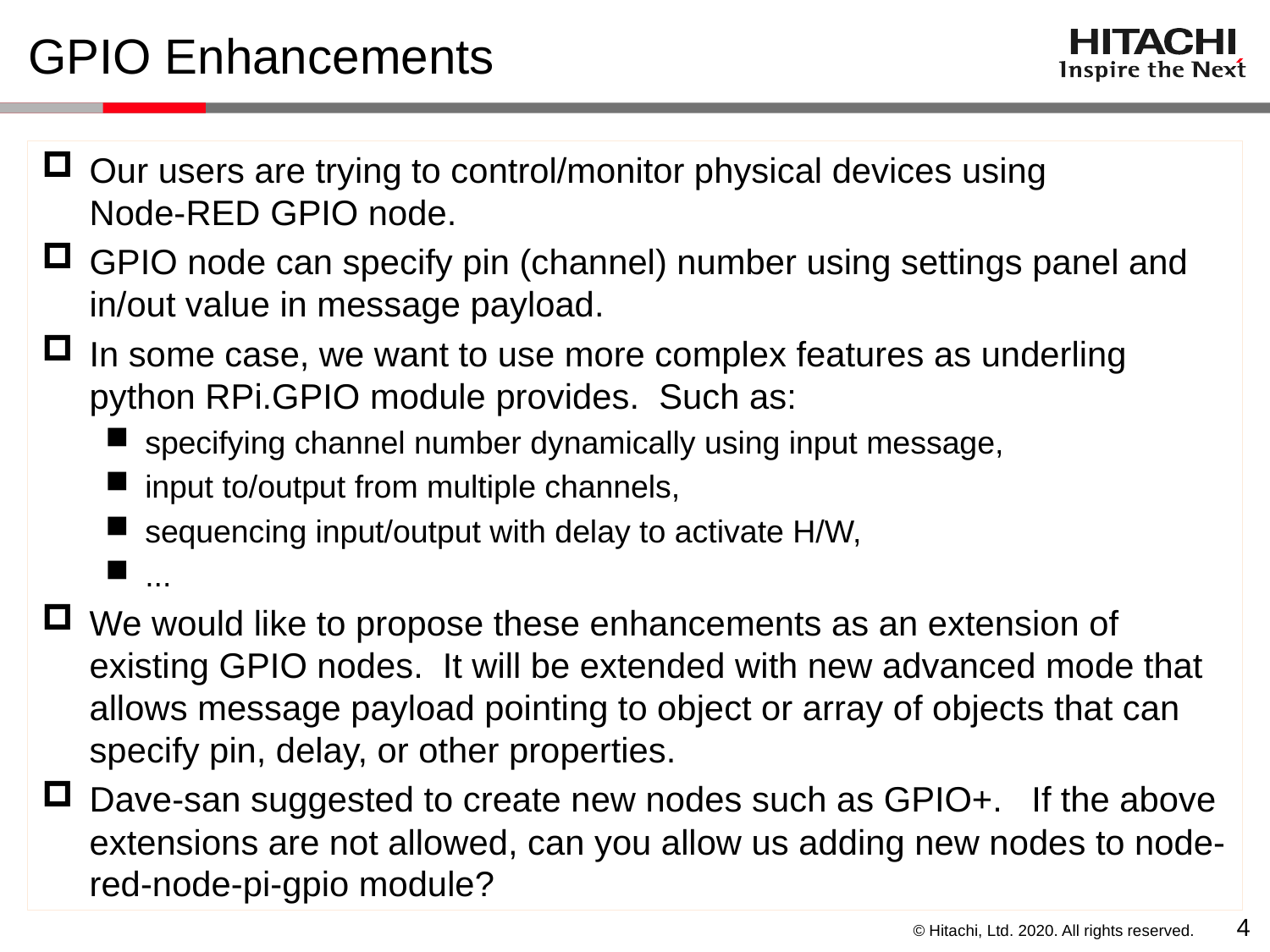

# GPIO Enhancements
Our users are trying to control/monitor physical devices using
Node-RED GPIO node.
GPIO node can specify pin (channel) number using settings panel and in/out value in message payload.
In some case, we want to use more complex features as underling python RPi.GPIO module provides.  Such as:
specifying channel number dynamically using input message,
input to/output from multiple channels,
sequencing input/output with delay to activate H/W,
...
We would like to propose these enhancements as an extension of existing GPIO nodes.  It will be extended with new advanced mode that allows message payload pointing to object or array of objects that can specify pin, delay, or other properties.
Dave-san suggested to create new nodes such as GPIO+.   If the above extensions are not allowed, can you allow us adding new nodes to node-red-node-pi-gpio module?
4